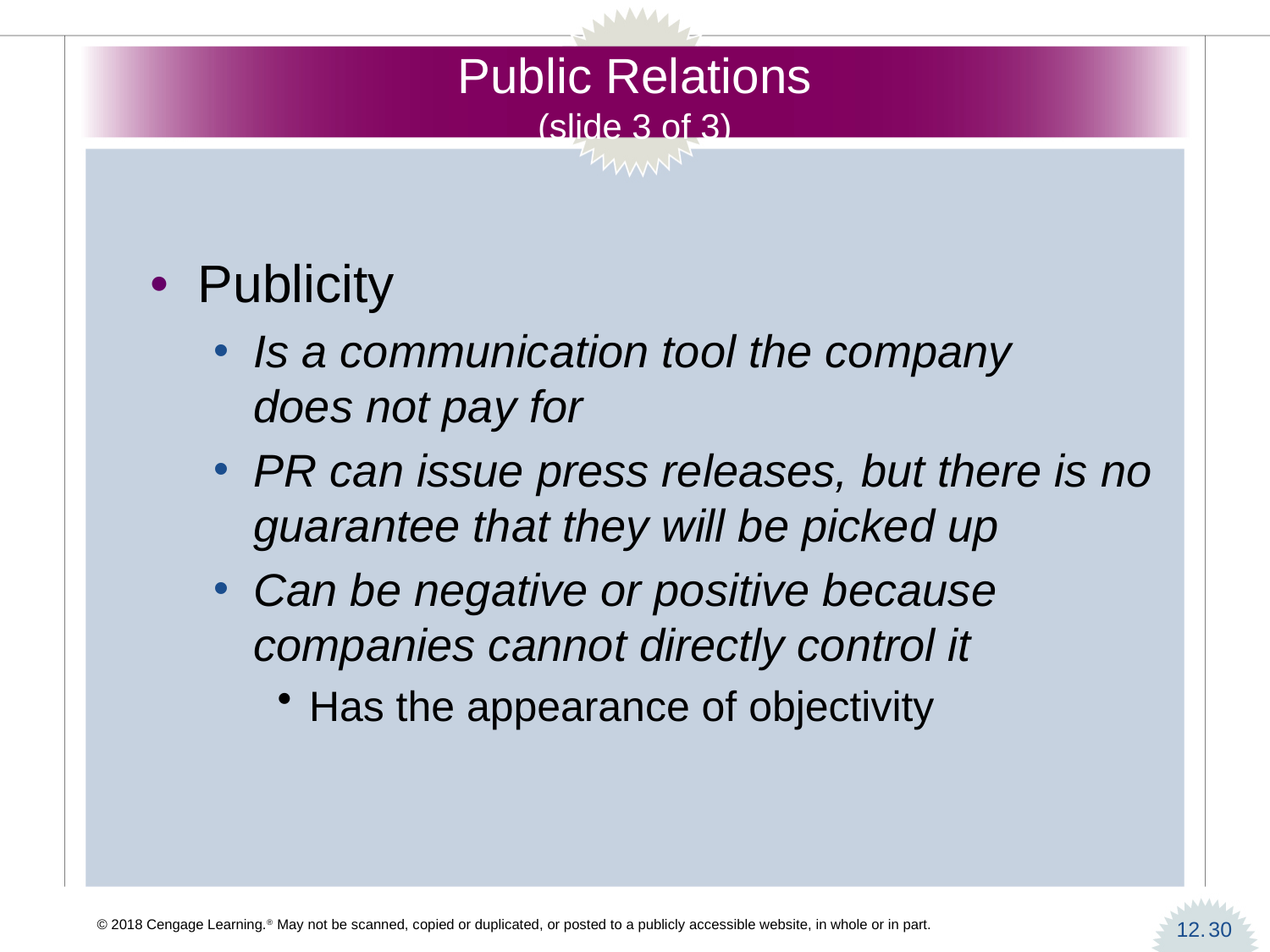

# Public Relations (slide 3 of 3)
Publicity
Is a communication tool the company
does not pay for
PR can issue press releases, but there is no guarantee that they will be picked up
Can be negative or positive because companies cannot directly control it
Has the appearance of objectivity
30